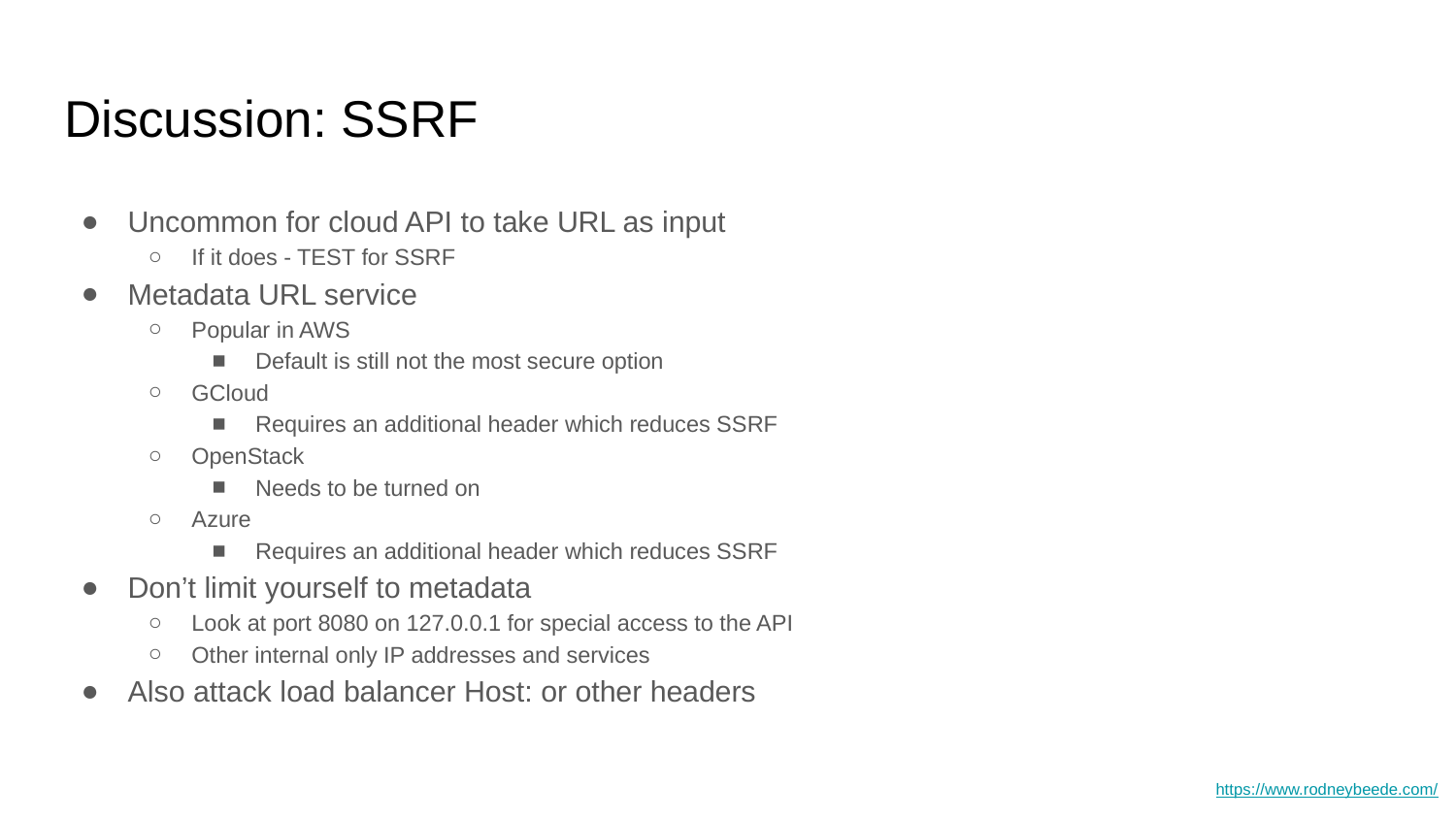

# Discussion: SSRF
Uncommon for cloud API to take URL as input
If it does - TEST for SSRF
Metadata URL service
Popular in AWS
Default is still not the most secure option
GCloud
Requires an additional header which reduces SSRF
OpenStack
Needs to be turned on
Azure
Requires an additional header which reduces SSRF
Don’t limit yourself to metadata
Look at port 8080 on 127.0.0.1 for special access to the API
Other internal only IP addresses and services
Also attack load balancer Host: or other headers